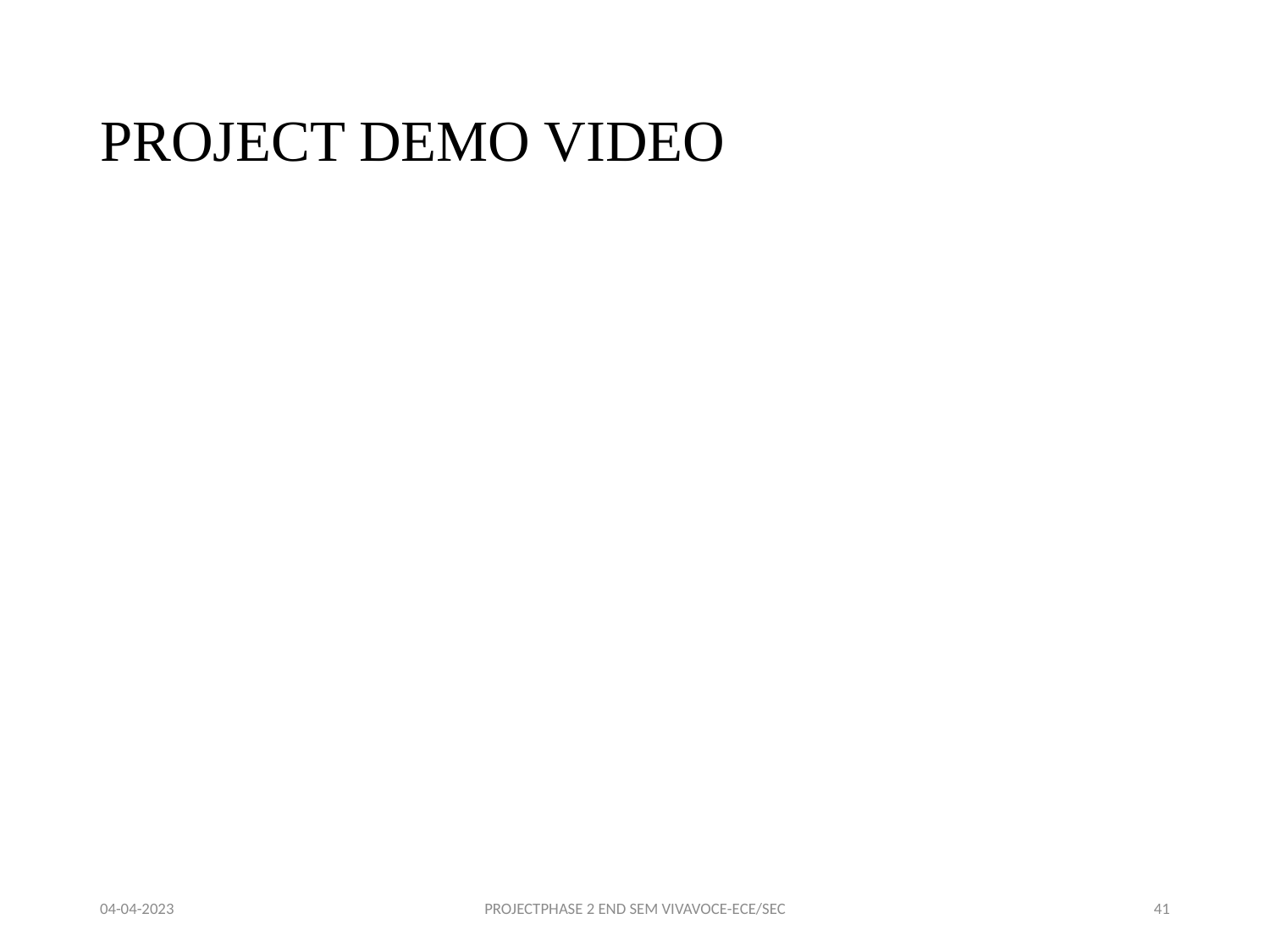

# PROJECT DEMO VIDEO

04-04-2023
PROJECTPHASE 2 END SEM VIVAVOCE-ECE/SEC
41